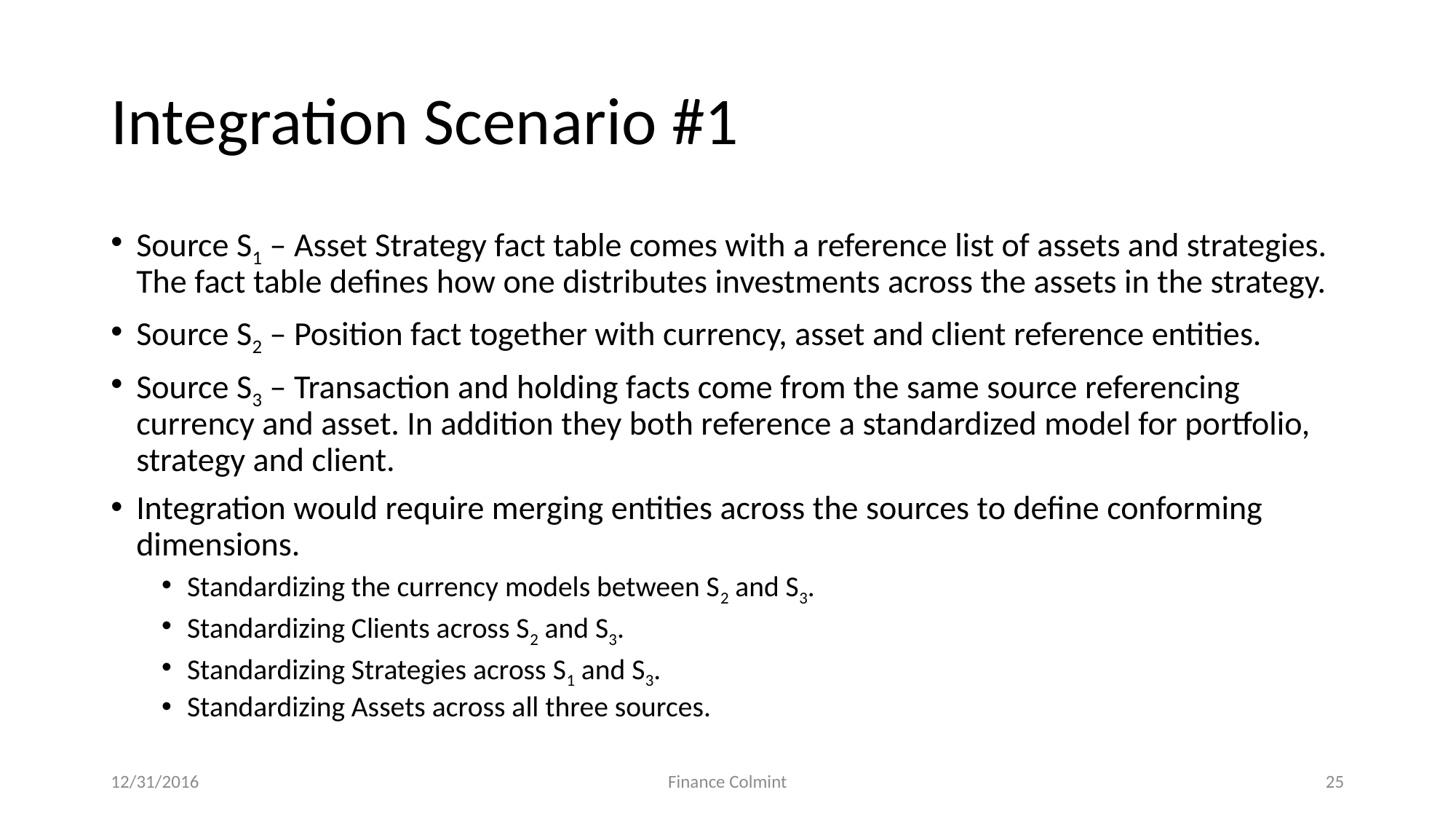

# Integration Scenario #1
Source S1 – Asset Strategy fact table comes with a reference list of assets and strategies. The fact table defines how one distributes investments across the assets in the strategy.
Source S2 – Position fact together with currency, asset and client reference entities.
Source S3 – Transaction and holding facts come from the same source referencing currency and asset. In addition they both reference a standardized model for portfolio, strategy and client.
Integration would require merging entities across the sources to define conforming dimensions.
Standardizing the currency models between S2 and S3.
Standardizing Clients across S2 and S3.
Standardizing Strategies across S1 and S3.
Standardizing Assets across all three sources.

12/31/2016
Finance Colmint
25